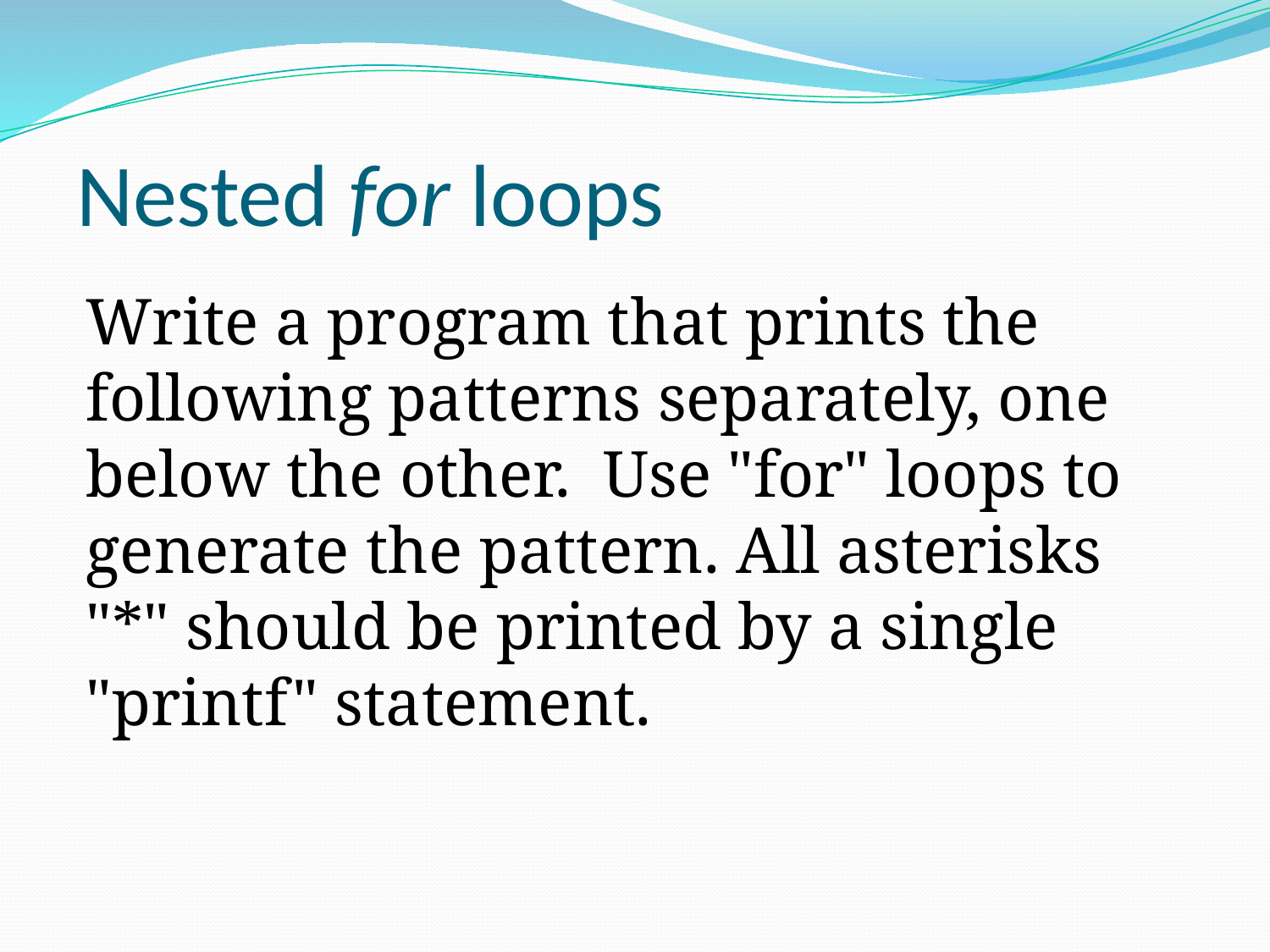

# Nested for loops
Write a program that prints the following patterns separately, one below the other.  Use "for" loops to generate the pattern. All asterisks "*" should be printed by a single "printf" statement.